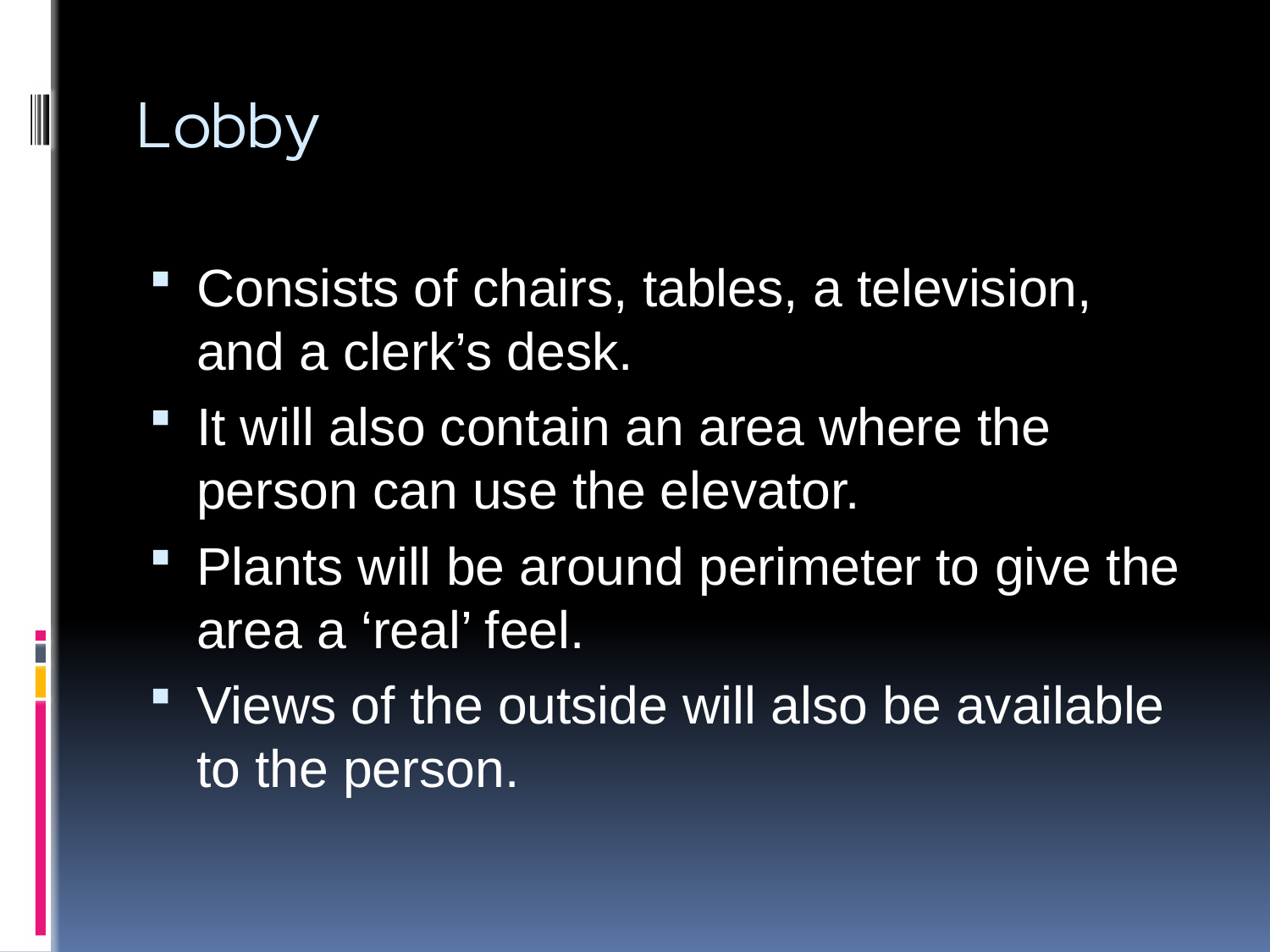

# Lobby
Consists of chairs, tables, a television, and a clerk’s desk.
It will also contain an area where the person can use the elevator.
Plants will be around perimeter to give the area a ‘real’ feel.
Views of the outside will also be available to the person.